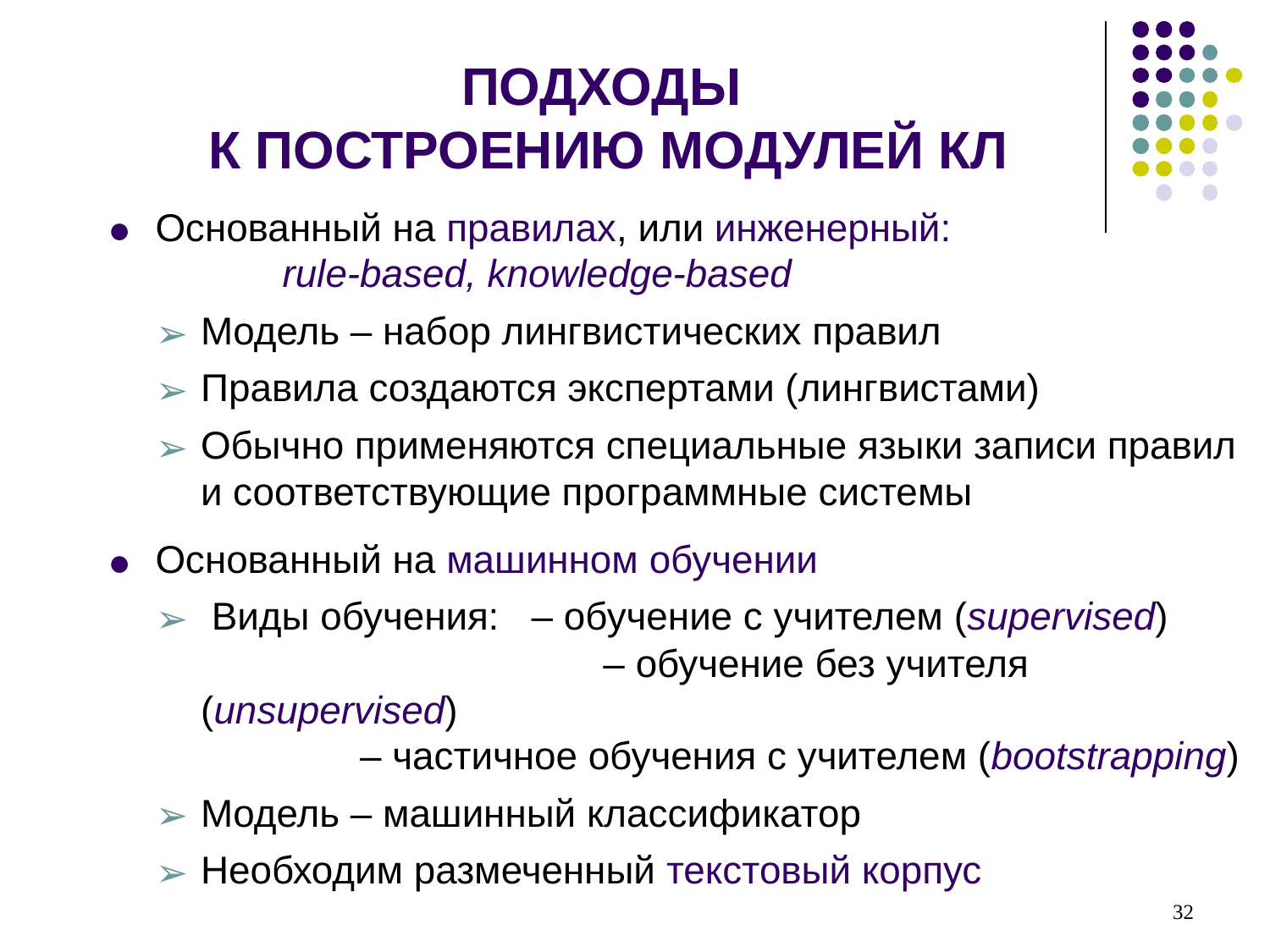

ПОДХОДЫ
К ПОСТРОЕНИЮ МОДУЛЕЙ КЛ
Основанный на правилах, или инженерный:
	rule-based, knowledge-based
Модель – набор лингвистических правил
Правила создаются экспертами (лингвистами)
Обычно применяются специальные языки записи правил и соответствующие программные системы
Основанный на машинном обучении
 Виды обучения:   – обучение с учителем (supervised) 			 	  – обучениe без учителя (unsupervised)
	   – частичное обучения с учителем (bootstrapping)
Модель – машинный классификатор
Необходим размеченный текстовый корпус
32